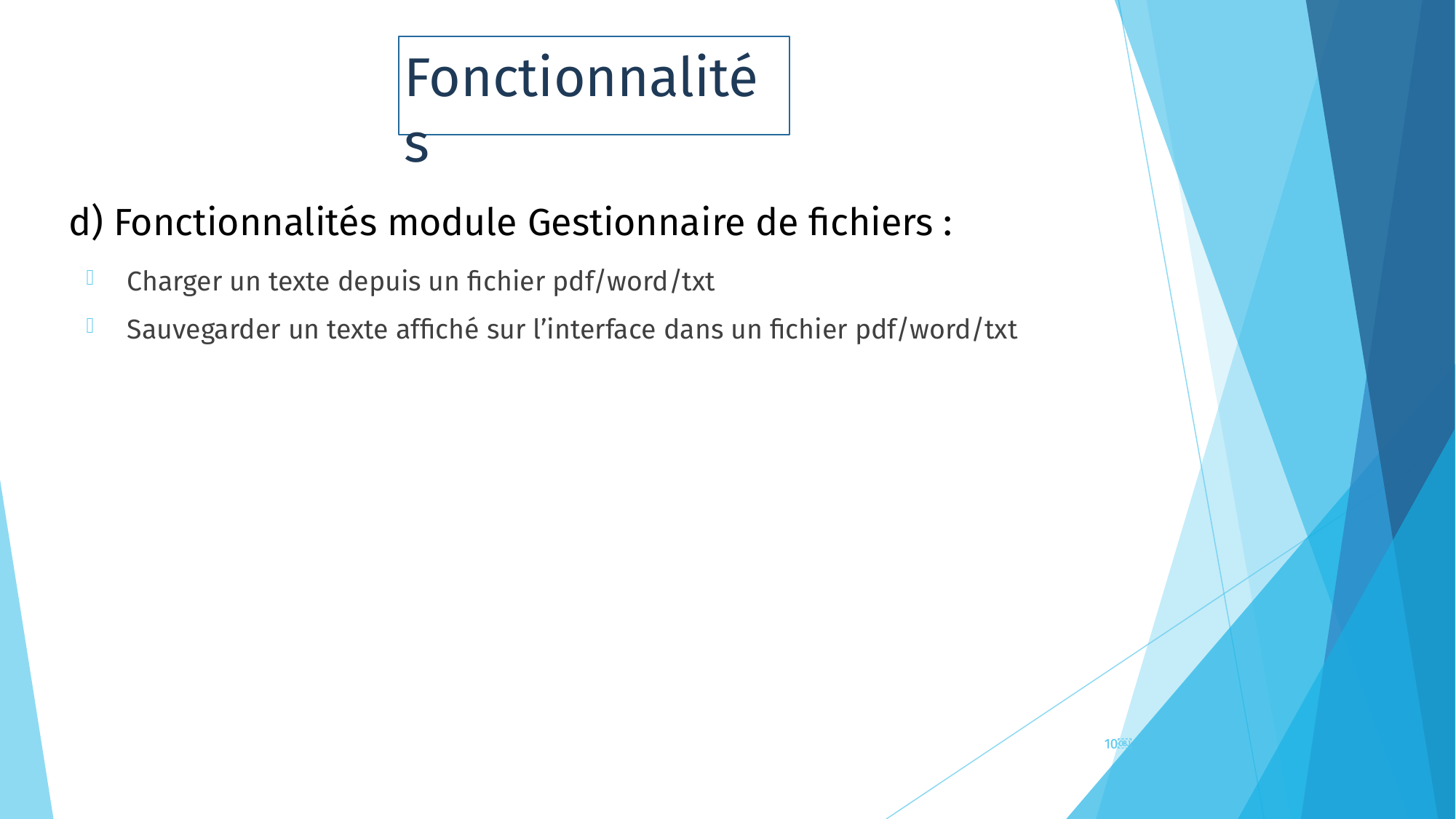

# Fonctionnalités
d) Fonctionnalités module Gestionnaire de fichiers :
Charger un texte depuis un fichier pdf/word/txt
Sauvegarder un texte affiché sur l’interface dans un fichier pdf/word/txt
10
10￼
10￼